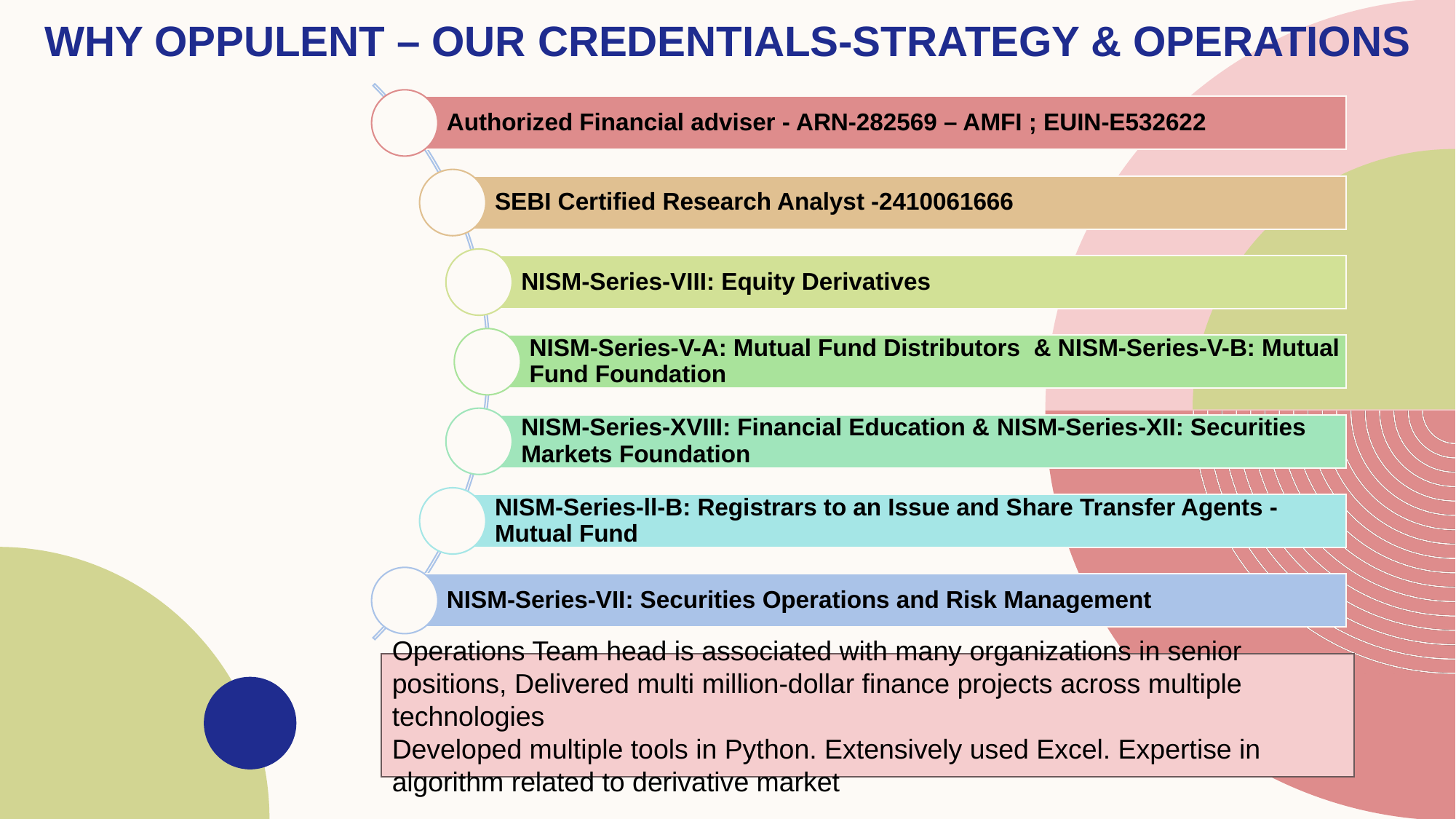

WHY OPPULENT – Our CREDENTIALS-Strategy & Operations
Authorized Financial adviser - ARN-282569 – AMFI ; EUIN-E532622
SEBI Certified Research Analyst -2410061666
NISM-Series-VIII: Equity Derivatives
NISM-Series-V-A: Mutual Fund Distributors  & NISM-Series-V-B: Mutual Fund Foundation
NISM-Series-XVIII: Financial Education & NISM-Series-XII: Securities Markets Foundation
NISM-Series-ll-B: Registrars to an Issue and Share Transfer Agents - Mutual Fund
NISM-Series-VII: Securities Operations and Risk Management
Operations Team head is associated with many organizations in senior positions, Delivered multi million-dollar finance projects across multiple technologies
Developed multiple tools in Python. Extensively used Excel. Expertise in algorithm related to derivative market